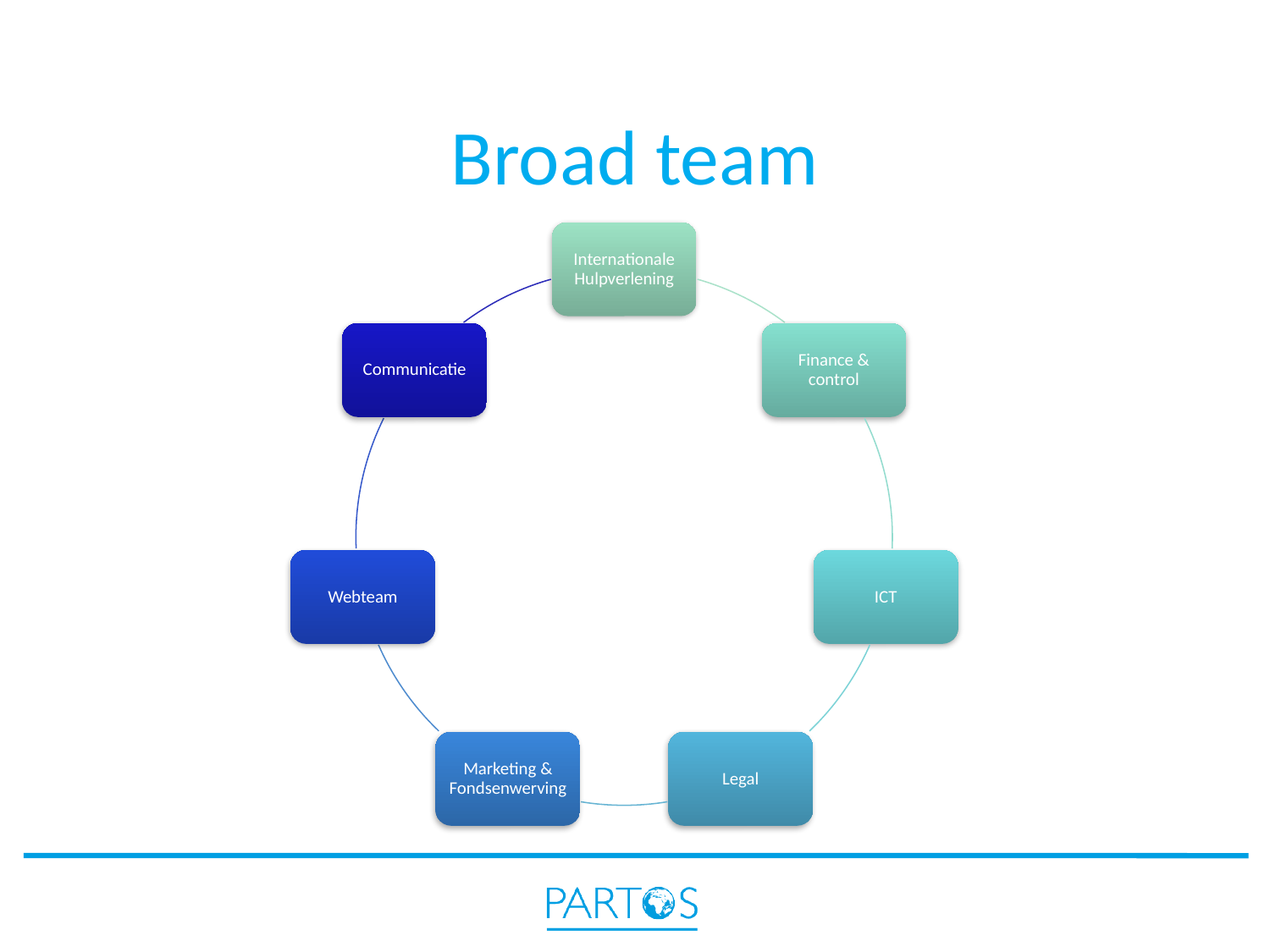

# Broad team
Internationale Hulpverlening
Finance & control
ICT
Legal
Marketing & Fondsenwerving
Webteam
Communicatie